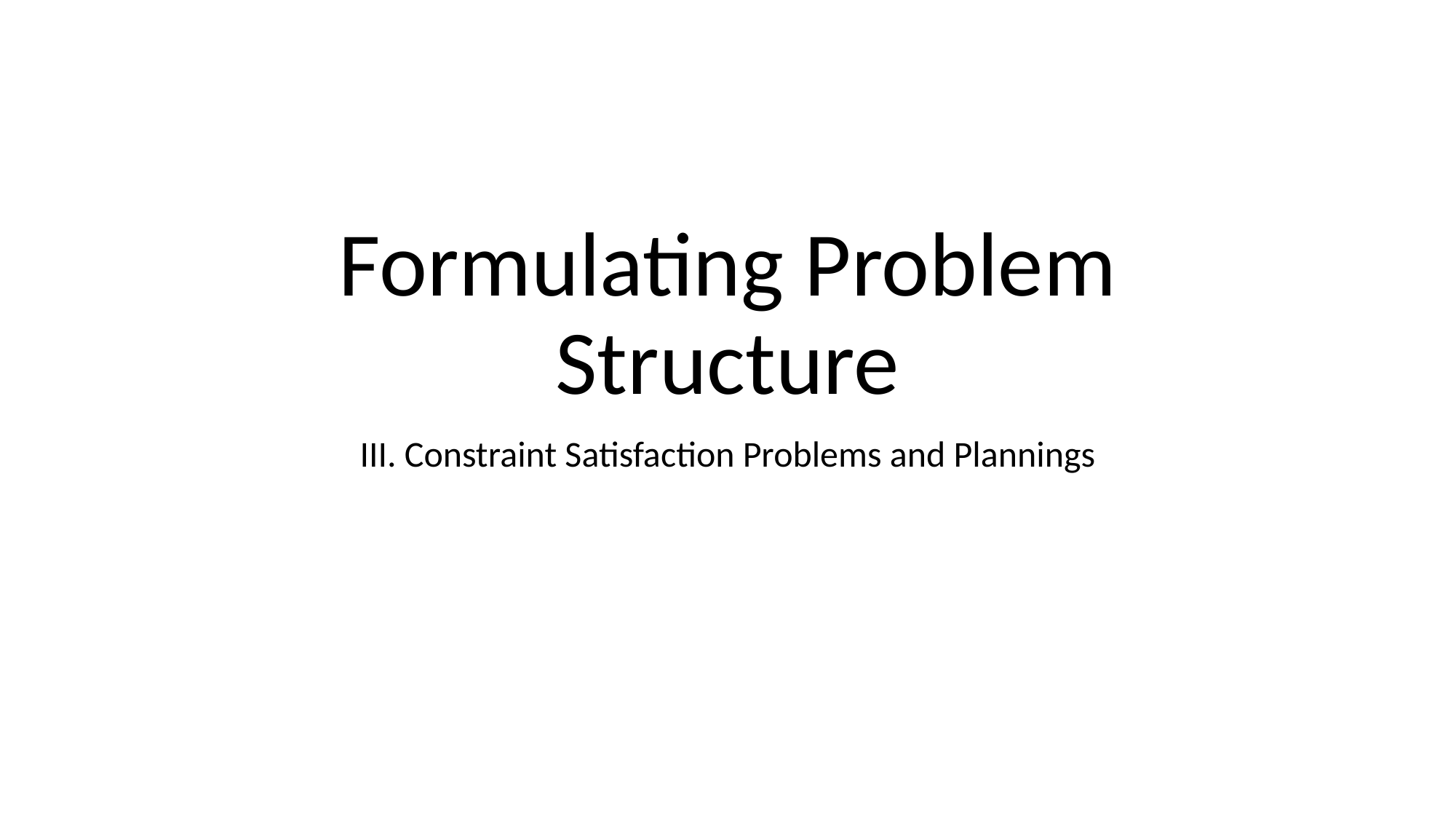

# Formulating Problem Structure
III. Constraint Satisfaction Problems and Plannings